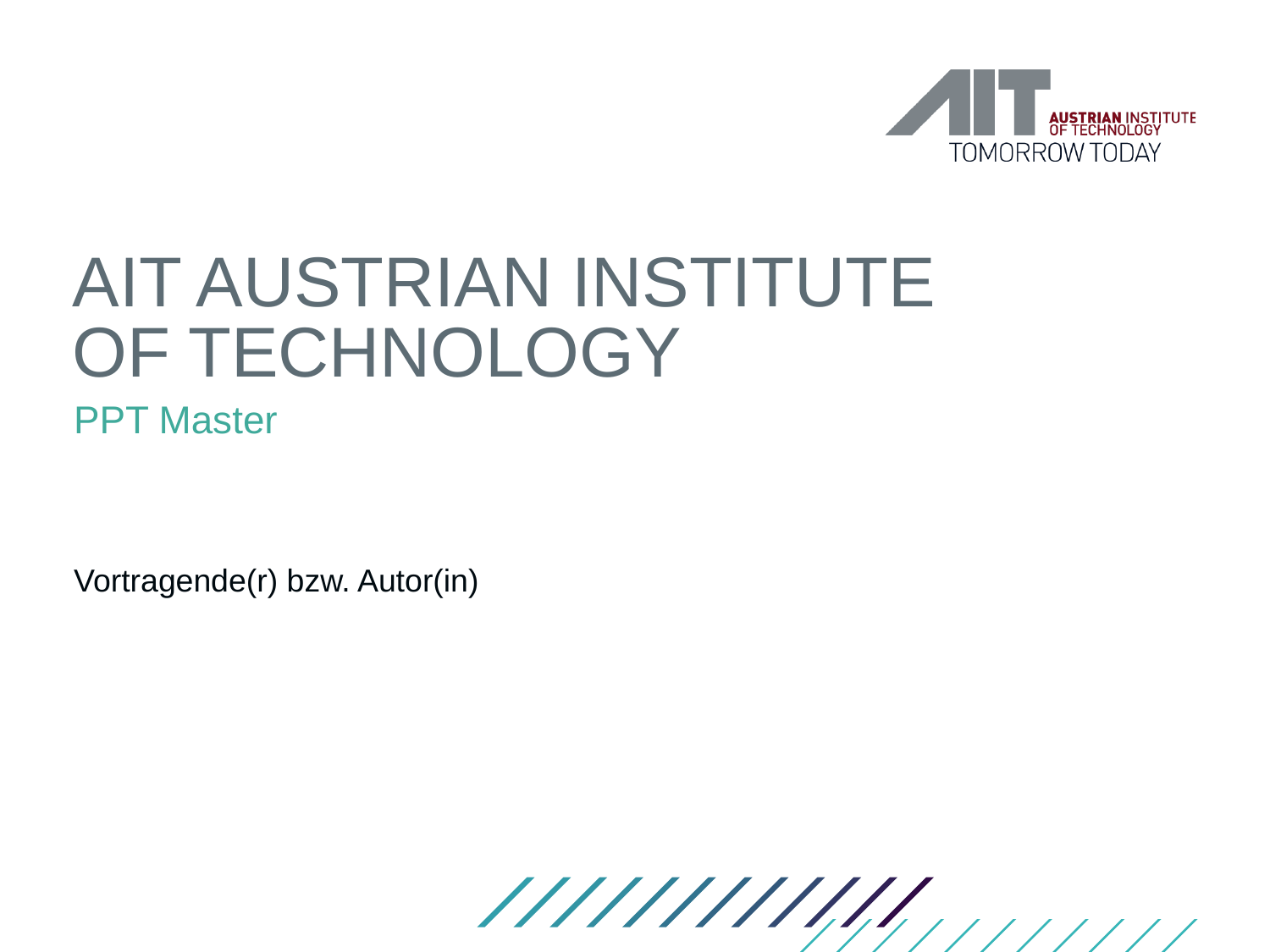

# AIT Austrian Institute of Technology
PPT Master

Vortragende(r) bzw. Autor(in)